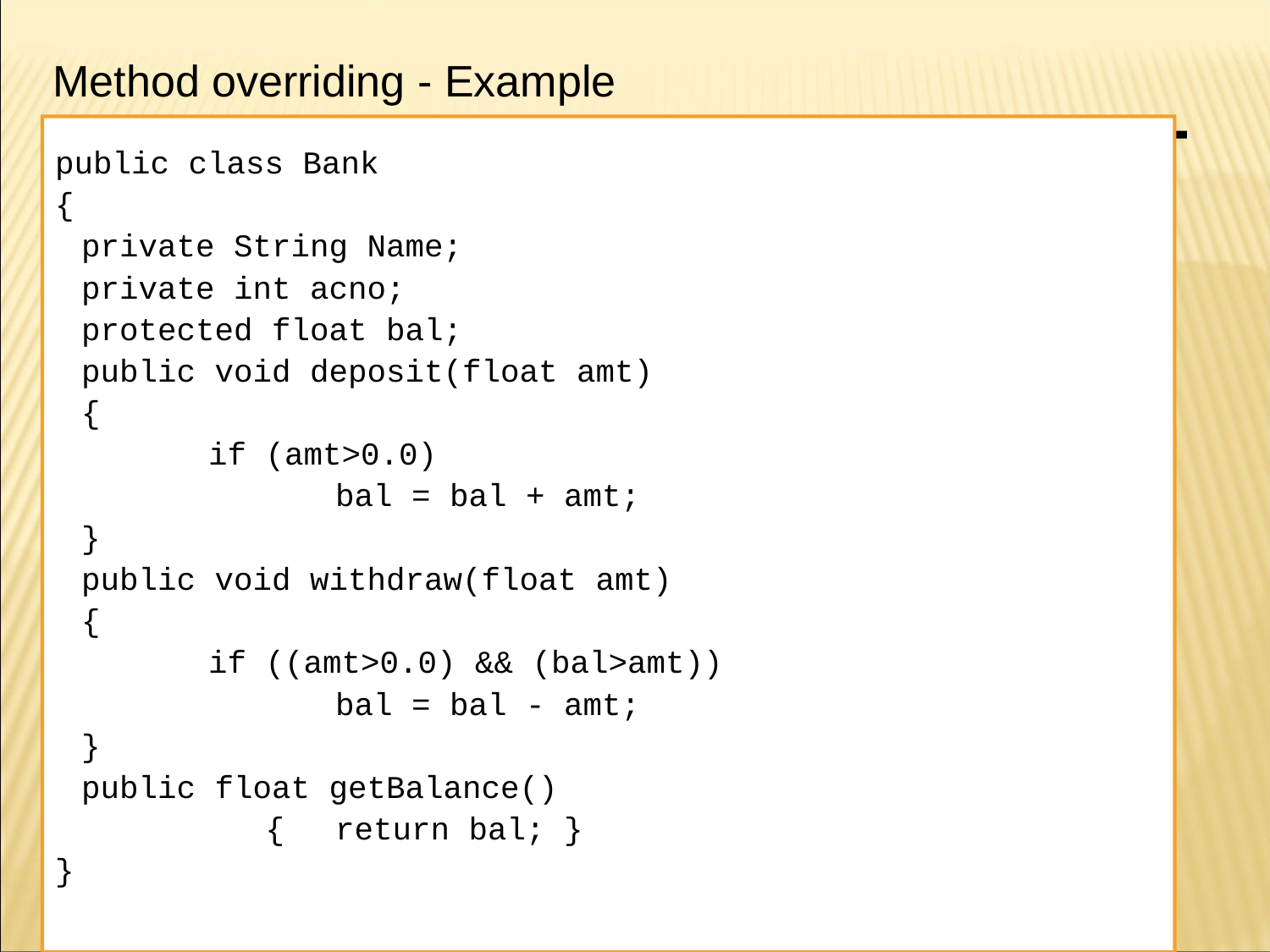

Method overriding - Example
public class Bank
{
	private String Name;
	private int acno;
	protected float bal;
	public void deposit(float amt)
	{
		if (amt>0.0)
			bal = bal + amt;
	}
	public void withdraw(float amt)
	{
		if ((amt>0.0) && (bal>amt))
			bal = bal - amt;
	}
	public float getBalance()
    	   {	return bal; }
}